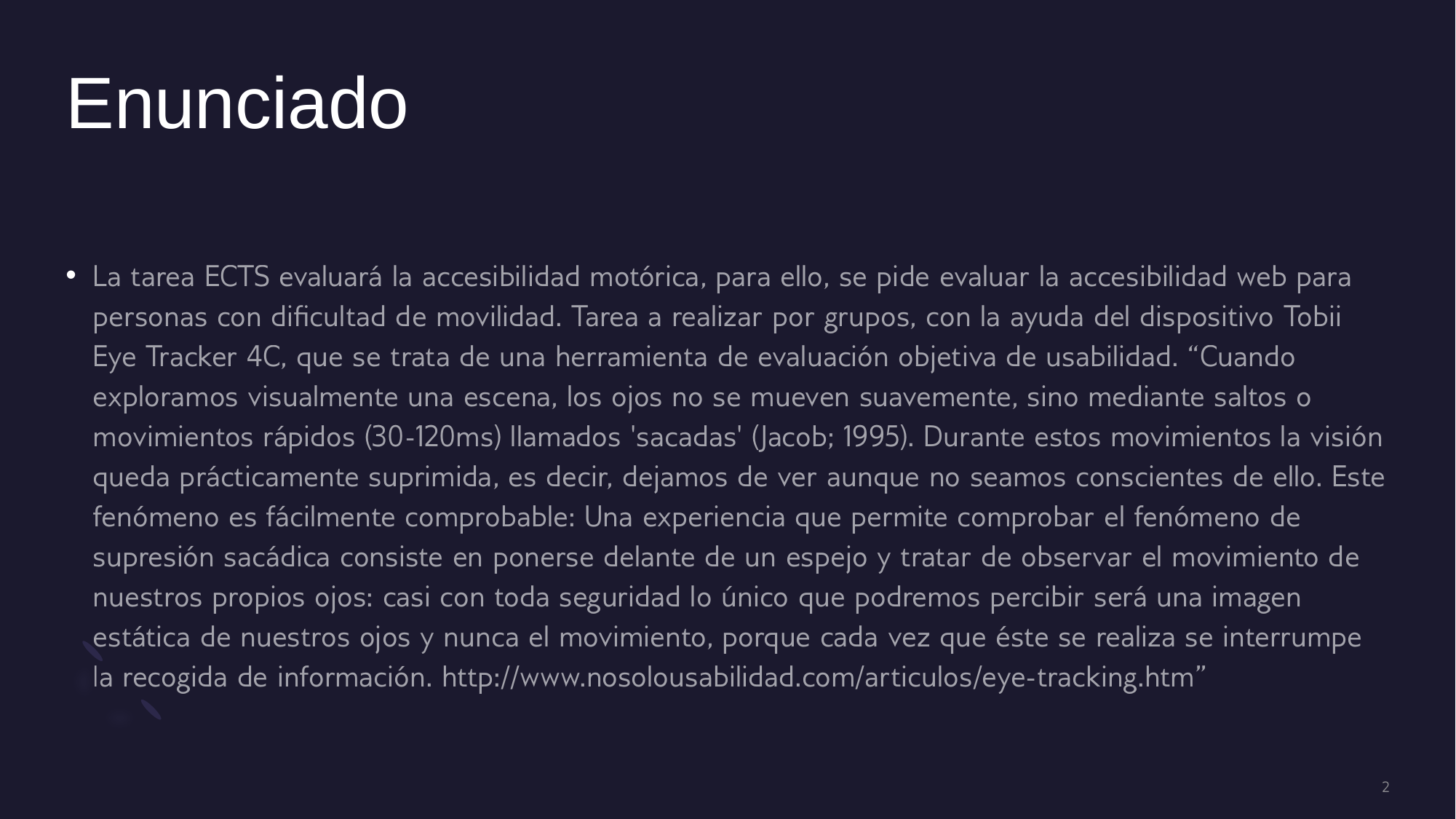

# Enunciado
La tarea ECTS evaluará la accesibilidad motórica, para ello, se pide evaluar la accesibilidad web para personas con dificultad de movilidad. Tarea a realizar por grupos, con la ayuda del dispositivo Tobii Eye Tracker 4C, que se trata de una herramienta de evaluación objetiva de usabilidad. “Cuando exploramos visualmente una escena, los ojos no se mueven suavemente, sino mediante saltos o movimientos rápidos (30-120ms) llamados 'sacadas' (Jacob; 1995). Durante estos movimientos la visión queda prácticamente suprimida, es decir, dejamos de ver aunque no seamos conscientes de ello. Este fenómeno es fácilmente comprobable: Una experiencia que permite comprobar el fenómeno de supresión sacádica consiste en ponerse delante de un espejo y tratar de observar el movimiento de nuestros propios ojos: casi con toda seguridad lo único que podremos percibir será una imagen estática de nuestros ojos y nunca el movimiento, porque cada vez que éste se realiza se interrumpe la recogida de información. http://www.nosolousabilidad.com/articulos/eye-tracking.htm”
2